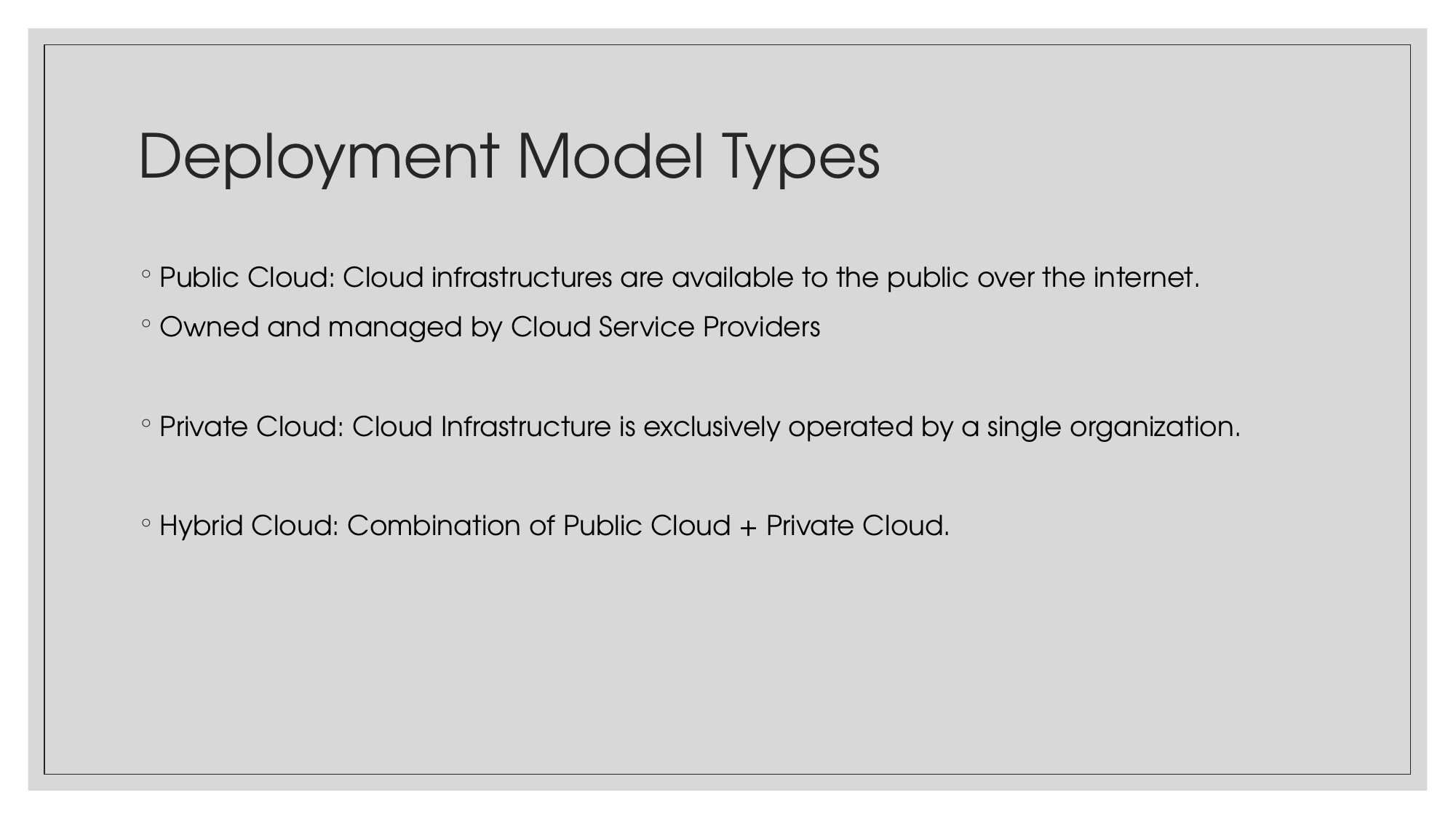

# Deployment Model Types
Public Cloud: Cloud infrastructures are available to the public over the internet.
Owned and managed by Cloud Service Providers

Private Cloud: Cloud Infrastructure is exclusively operated by a single organization.

Hybrid Cloud: Combination of Public Cloud + Private Cloud.